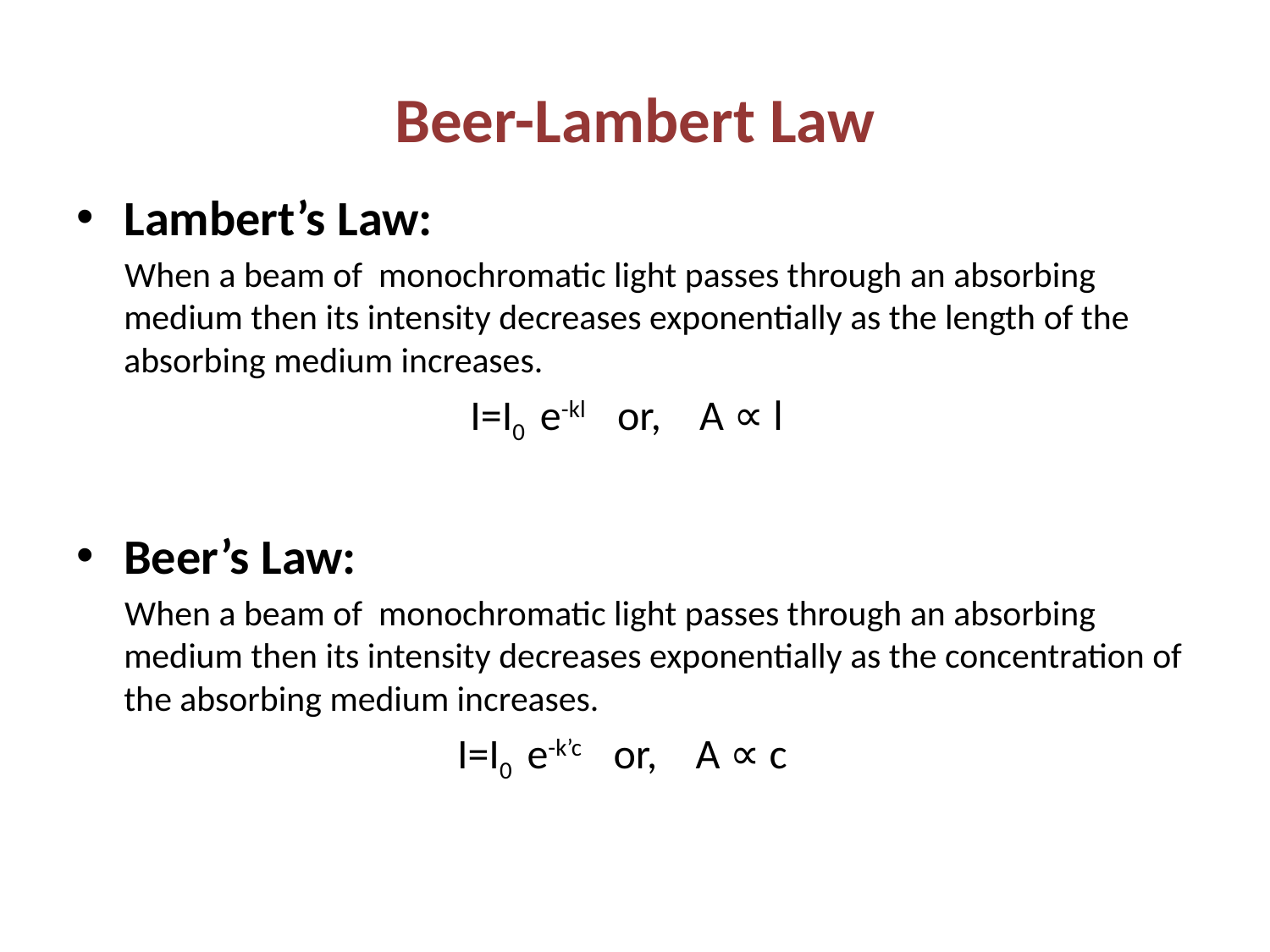

# Beer-Lambert Law
Lambert’s Law:
      When a beam of  monochromatic light passes through an absorbing medium then its intensity decreases exponentially as the length of the absorbing medium increases.
                                                 I=I0  e-kl     or,    A ∝ l

Beer’s Law:
      When a beam of  monochromatic light passes through an absorbing medium then its intensity decreases exponentially as the concentration of the absorbing medium increases.
                                        I=I0  e-k’c     or,    A ∝ c